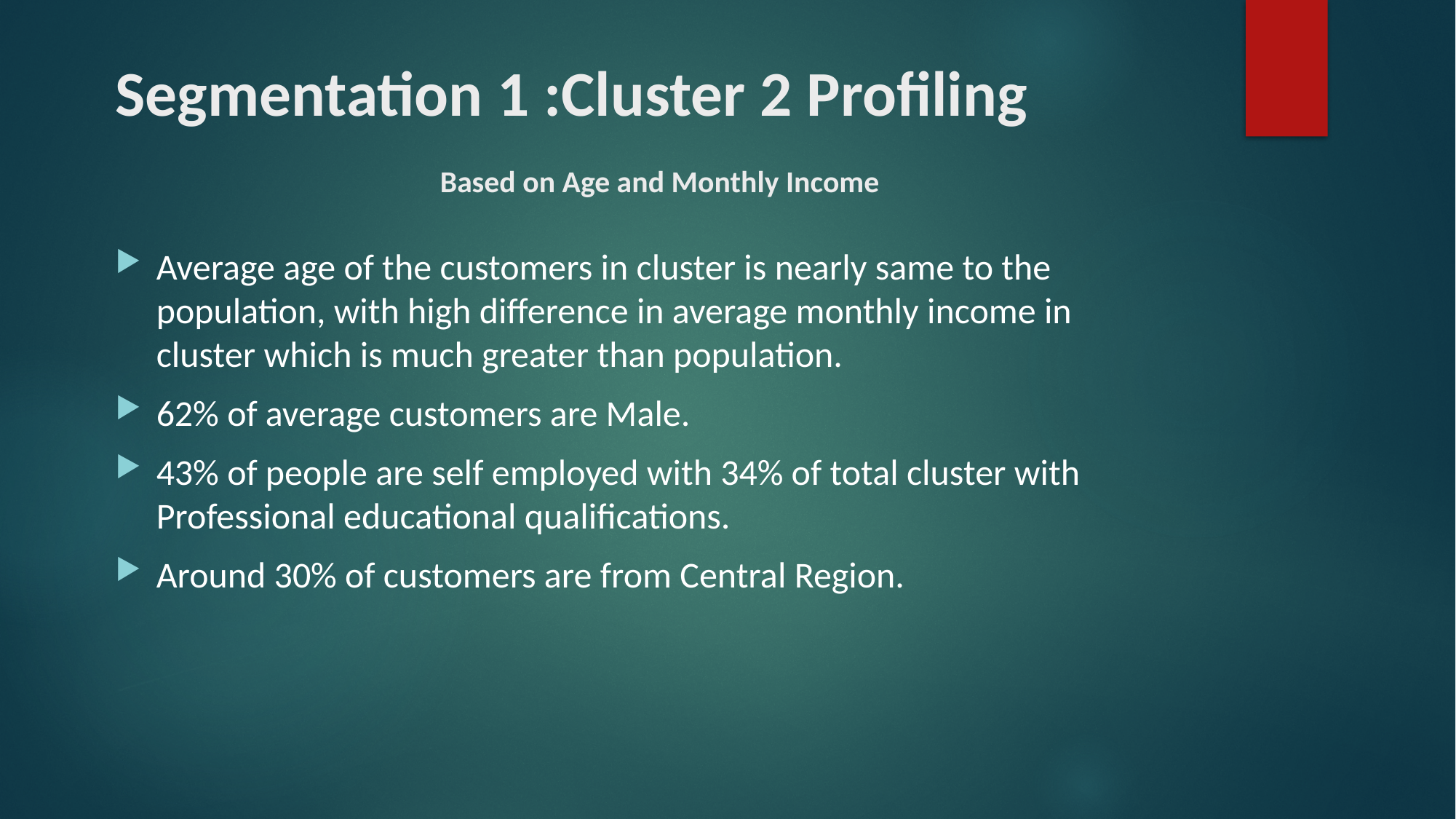

# Segmentation 1 :Cluster 2 Profiling Based on Age and Monthly Income
Average age of the customers in cluster is nearly same to the population, with high difference in average monthly income in cluster which is much greater than population.
62% of average customers are Male.
43% of people are self employed with 34% of total cluster with Professional educational qualifications.
Around 30% of customers are from Central Region.

[unsupported chart]